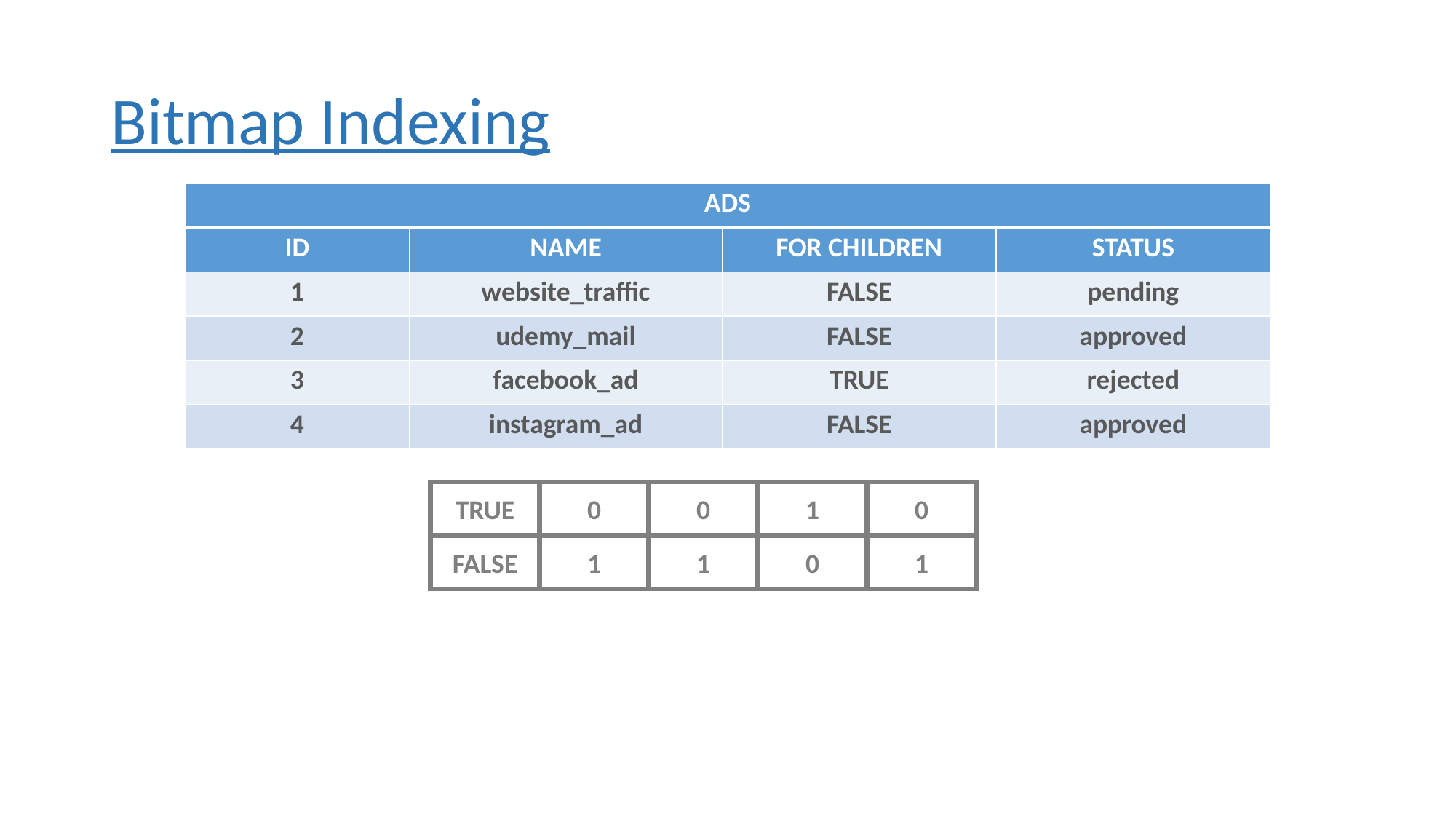

# Bitmap Indexing
| ADS |  |  |  |
| --- | --- | --- | --- |
| ID | NAME | FOR CHILDREN | STATUS |
| 1 | website\_traffic | FALSE | pending |
| 2 | udemy\_mail | FALSE | approved |
| 3 | facebook\_ad | TRUE | rejected |
| 4 | instagram\_ad | FALSE | approved |
TRUE
0
0
1
0
FALSE
1
1
0
1